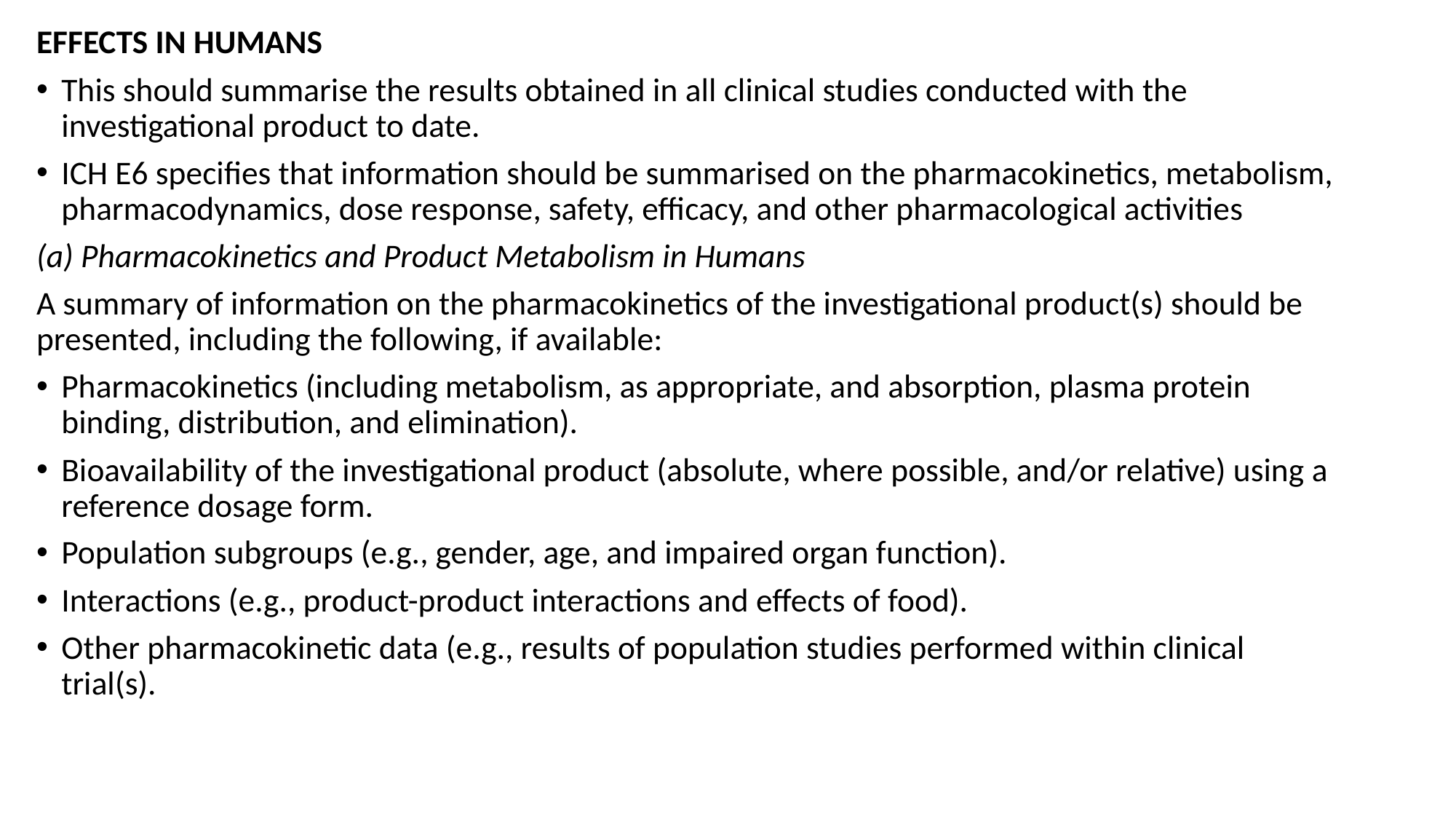

EFFECTS IN HUMANS
This should summarise the results obtained in all clinical studies conducted with the investigational product to date.
ICH E6 specifies that information should be summarised on the pharmacokinetics, metabolism, pharmacodynamics, dose response, safety, efficacy, and other pharmacological activities
(a) Pharmacokinetics and Product Metabolism in Humans
A summary of information on the pharmacokinetics of the investigational product(s) should be presented, including the following, if available:
Pharmacokinetics (including metabolism, as appropriate, and absorption, plasma protein binding, distribution, and elimination).
Bioavailability of the investigational product (absolute, where possible, and/or relative) using a reference dosage form.
Population subgroups (e.g., gender, age, and impaired organ function).
Interactions (e.g., product-product interactions and effects of food).
Other pharmacokinetic data (e.g., results of population studies performed within clinical trial(s).